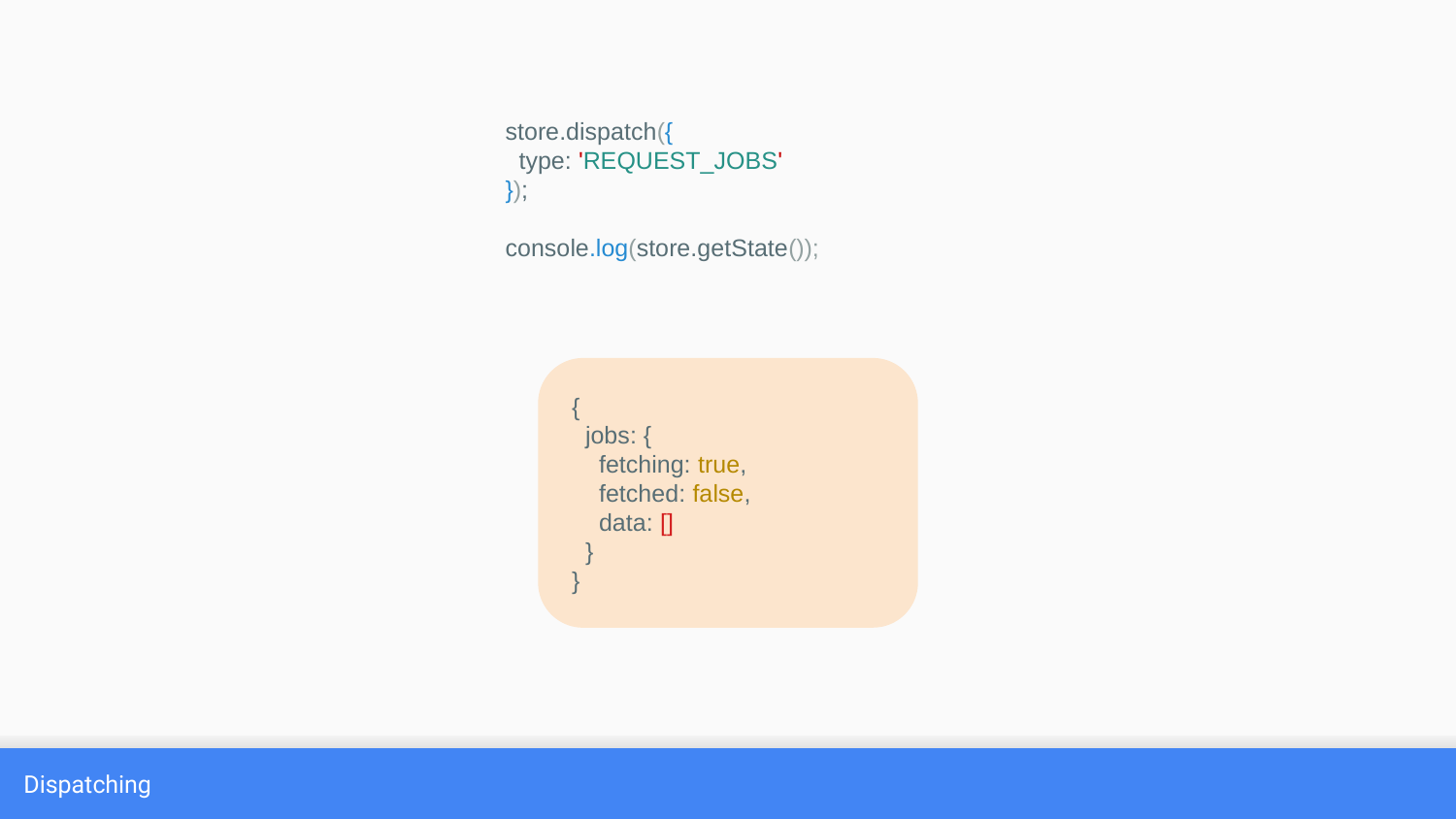

store.dispatch({
  type: 'REQUEST_JOBS'
});
console.log(store.getState());
{
  jobs: {
    fetching: true,
    fetched: false,
    data: []
  }
}
Dispatching